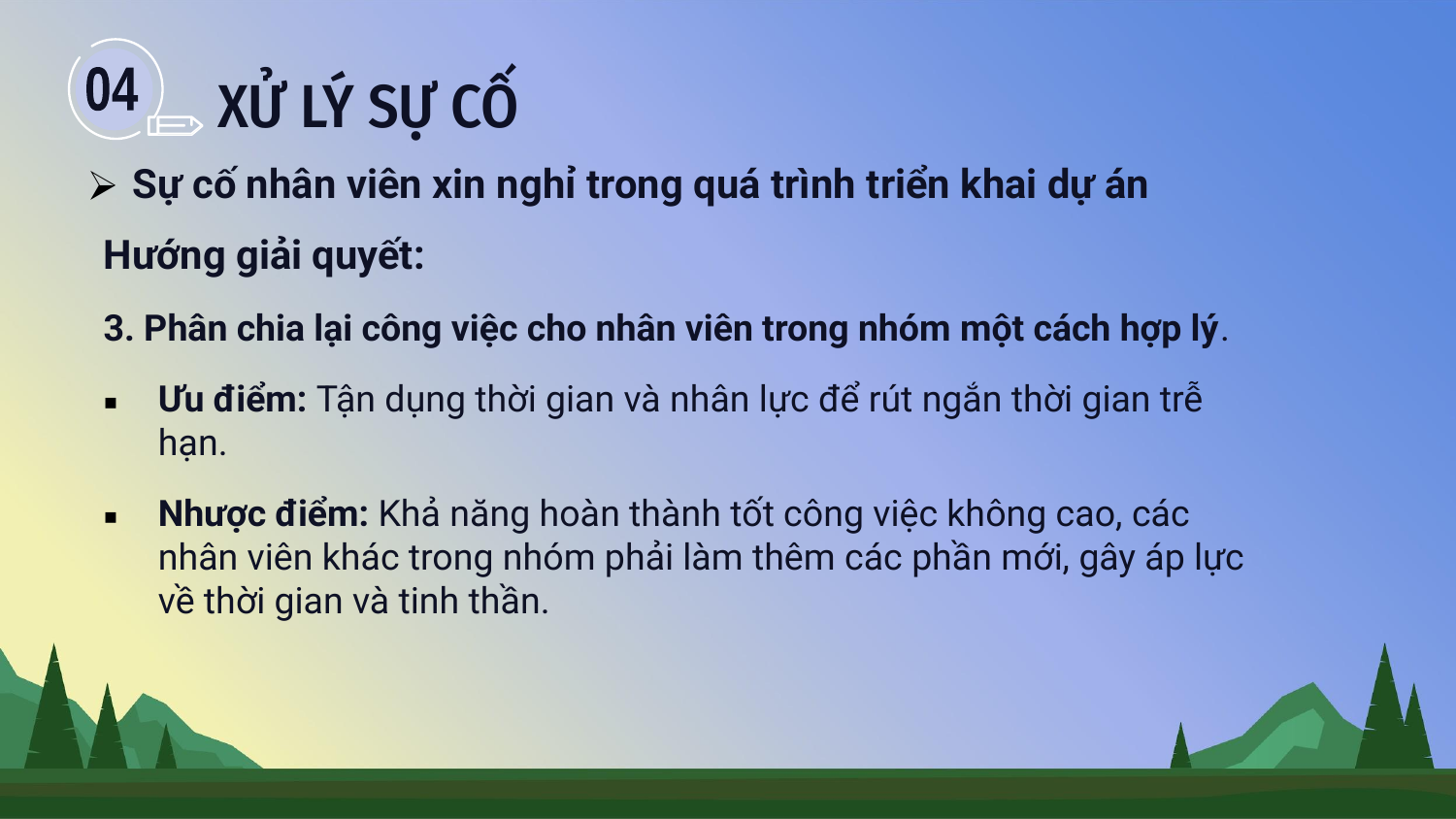

XỬ LÝ SỰ CỐ
04
Sự cố nhân viên xin nghỉ trong quá trình triển khai dự án
Hướng giải quyết:
3. Phân chia lại công việc cho nhân viên trong nhóm một cách hợp lý.
Ưu điểm: Tận dụng thời gian và nhân lực để rút ngắn thời gian trễ hạn.
Nhược điểm: Khả năng hoàn thành tốt công việc không cao, các nhân viên khác trong nhóm phải làm thêm các phần mới, gây áp lực về thời gian và tinh thần.